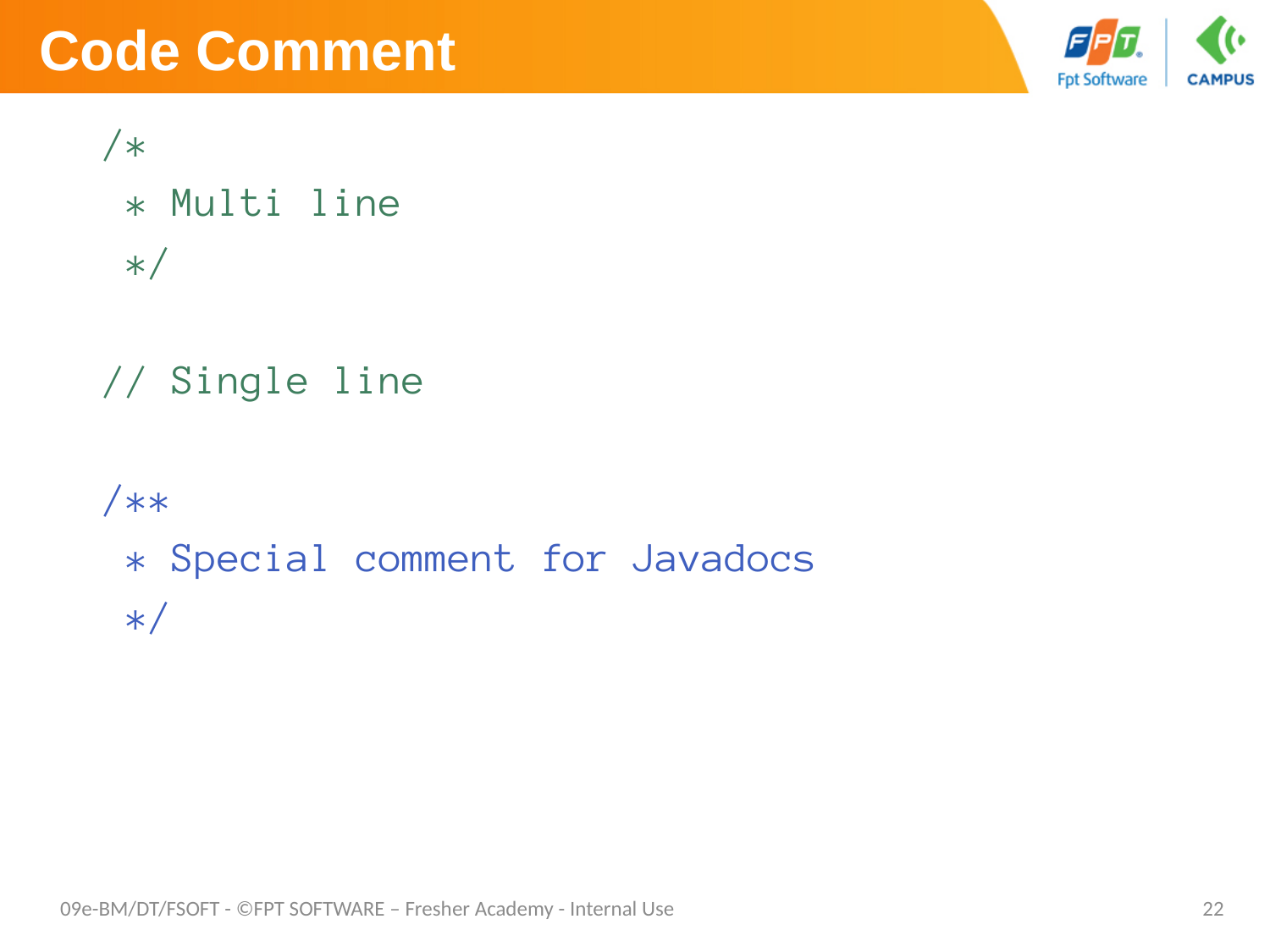

# Code Comment
/*
 * Multi line
 */

// Single line

/**
 * Special comment for Javadocs
 */
09e-BM/DT/FSOFT - ©FPT SOFTWARE – Fresher Academy - Internal Use
22